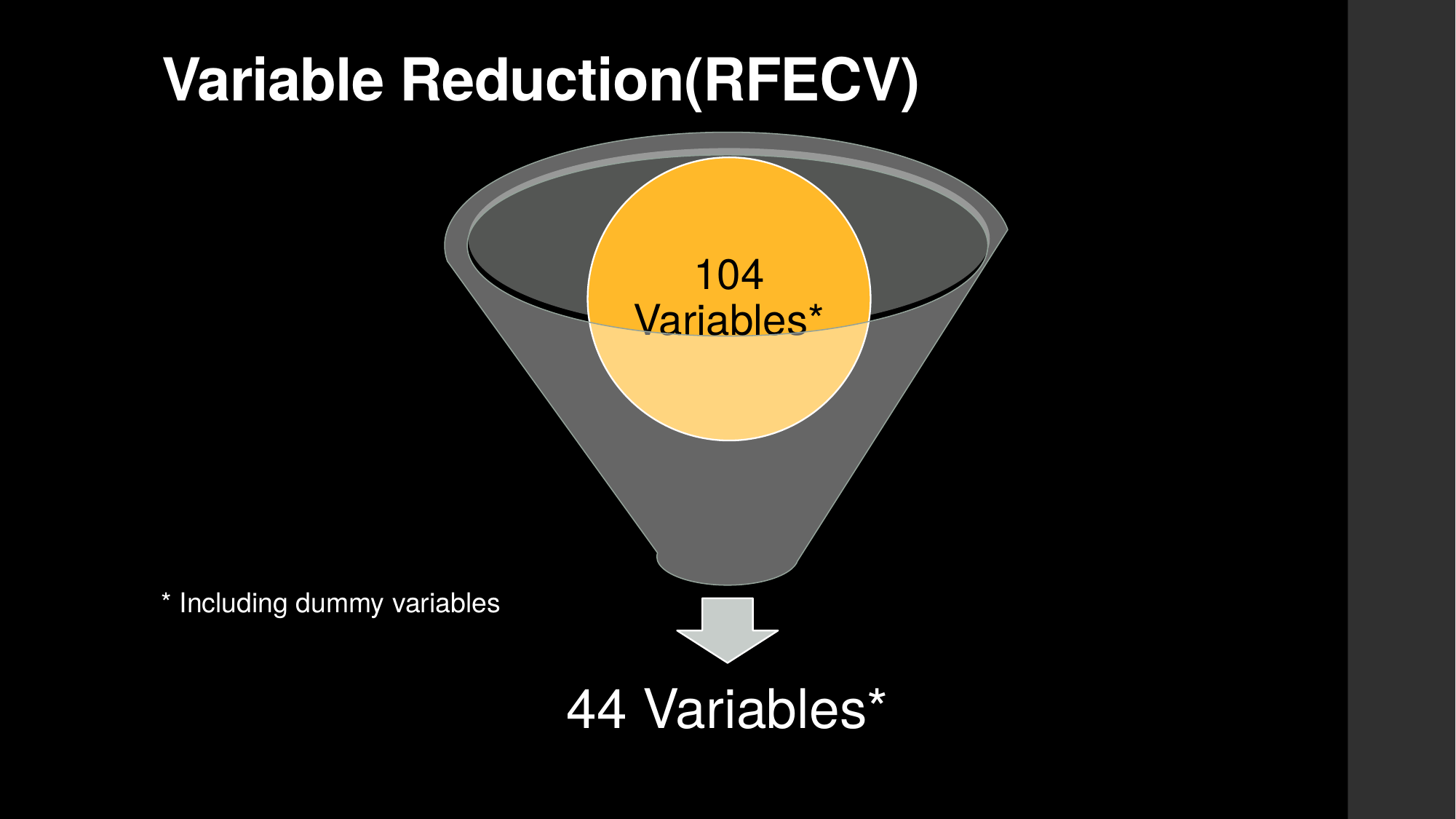

# Variable Reduction(RFECV)
44 Variables*
104 Variables*
* Including dummy variables